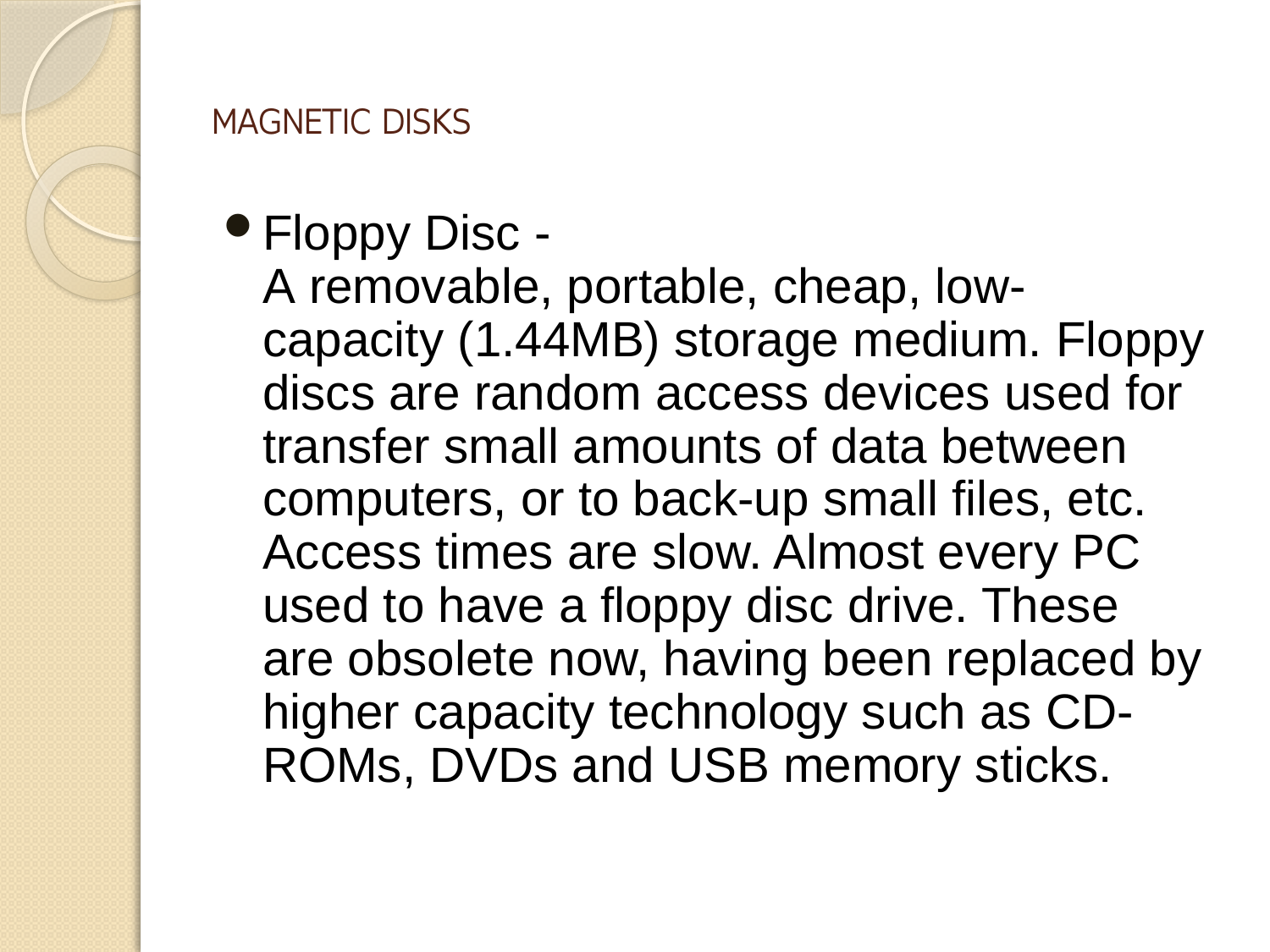

# Magnetic Disks
Floppy Disc - A removable, portable, cheap, low-capacity (1.44MB) storage medium. Floppy discs are random access devices used for transfer small amounts of data between computers, or to back-up small files, etc. Access times are slow. Almost every PC used to have a floppy disc drive. These are obsolete now, having been replaced by higher capacity technology such as CD-ROMs, DVDs and USB memory sticks.